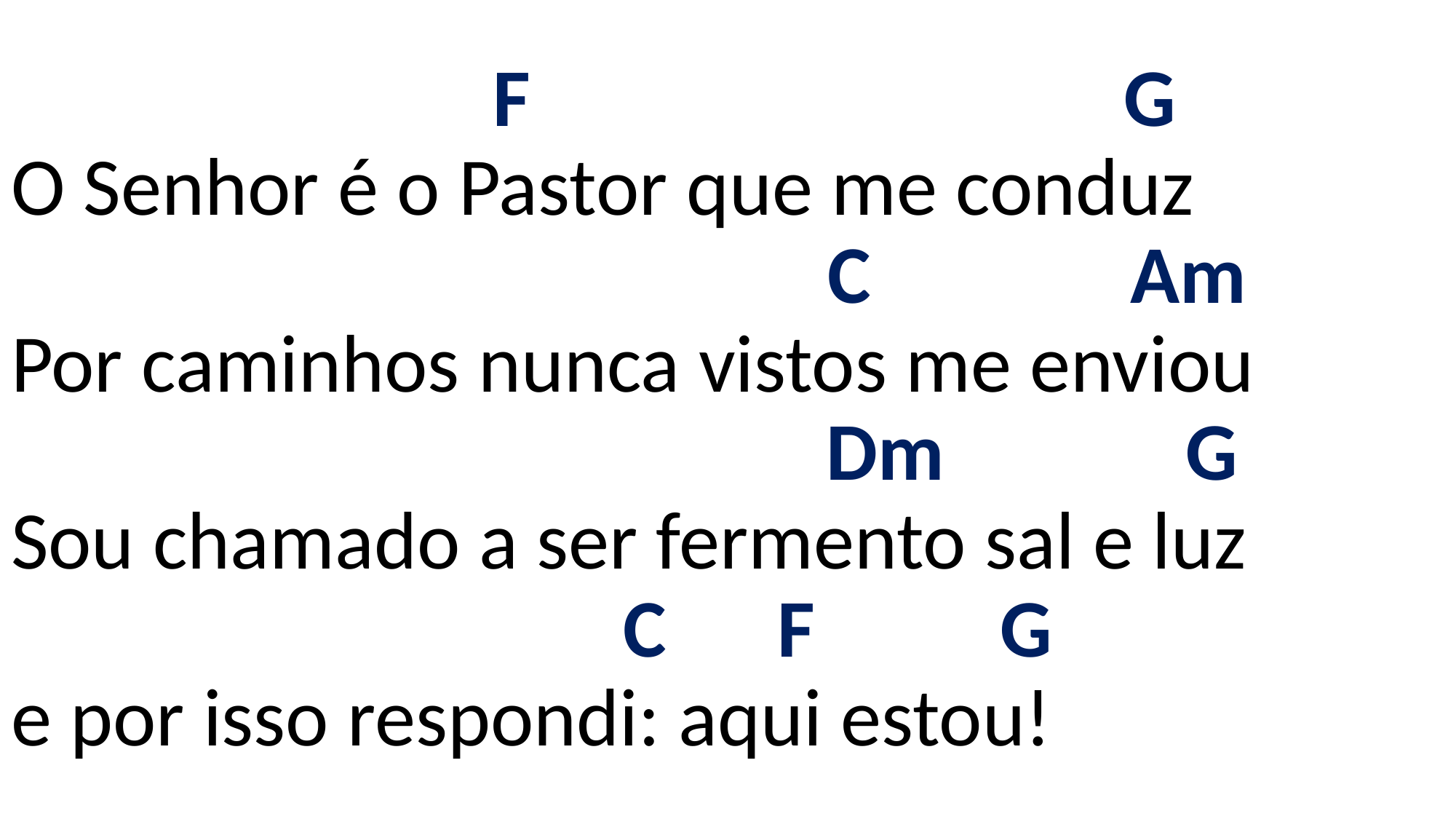

# F                                G O Senhor é o Pastor que me conduz C              Am Por caminhos nunca vistos me enviou Dm             G Sou chamado a ser fermento sal e luz C      F          G e por isso respondi: aqui estou!